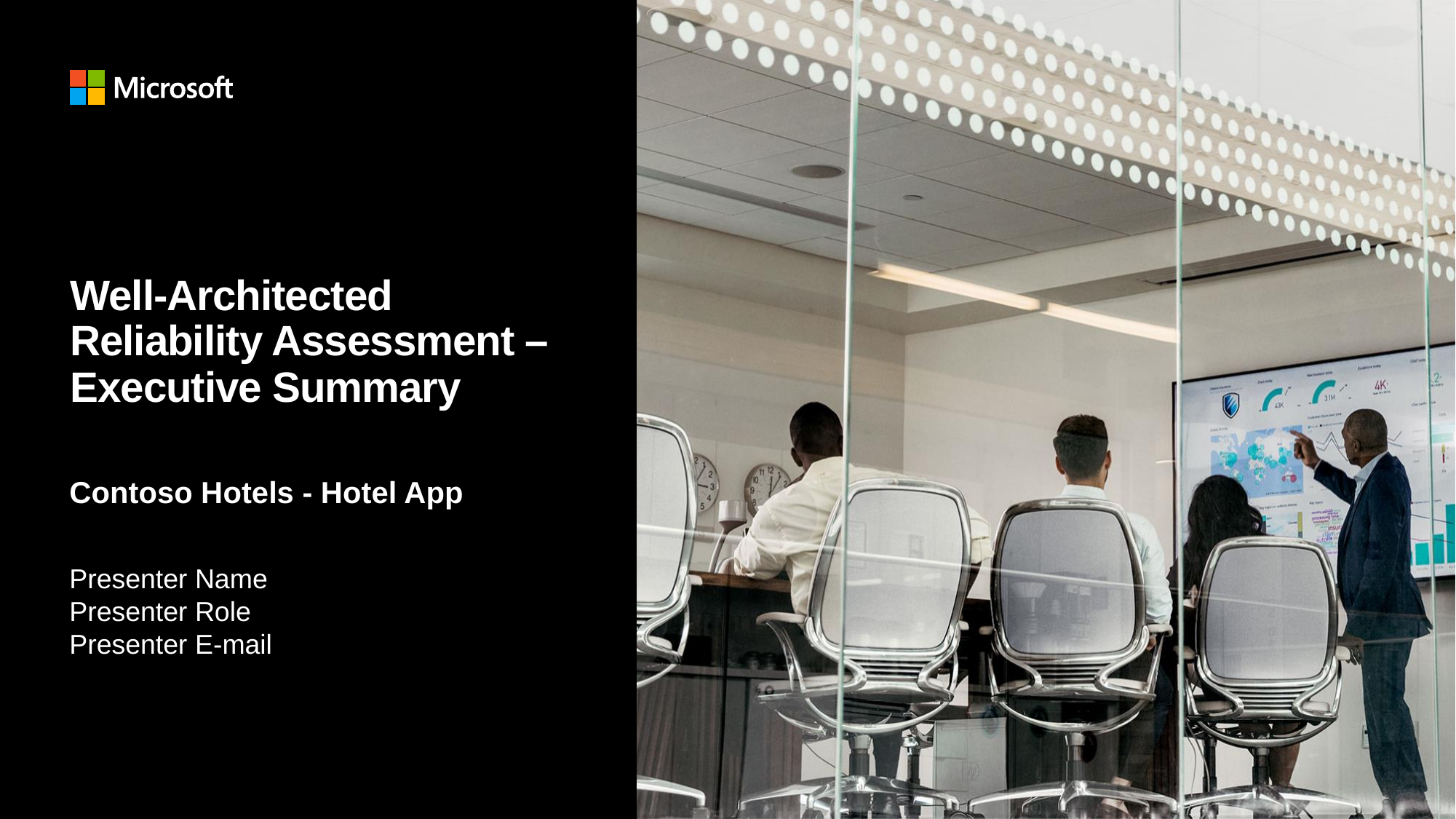

# Well-Architected Reliability Assessment – Executive Summary
Contoso Hotels - Hotel App
Presenter Name
Presenter Role
Presenter E-mail